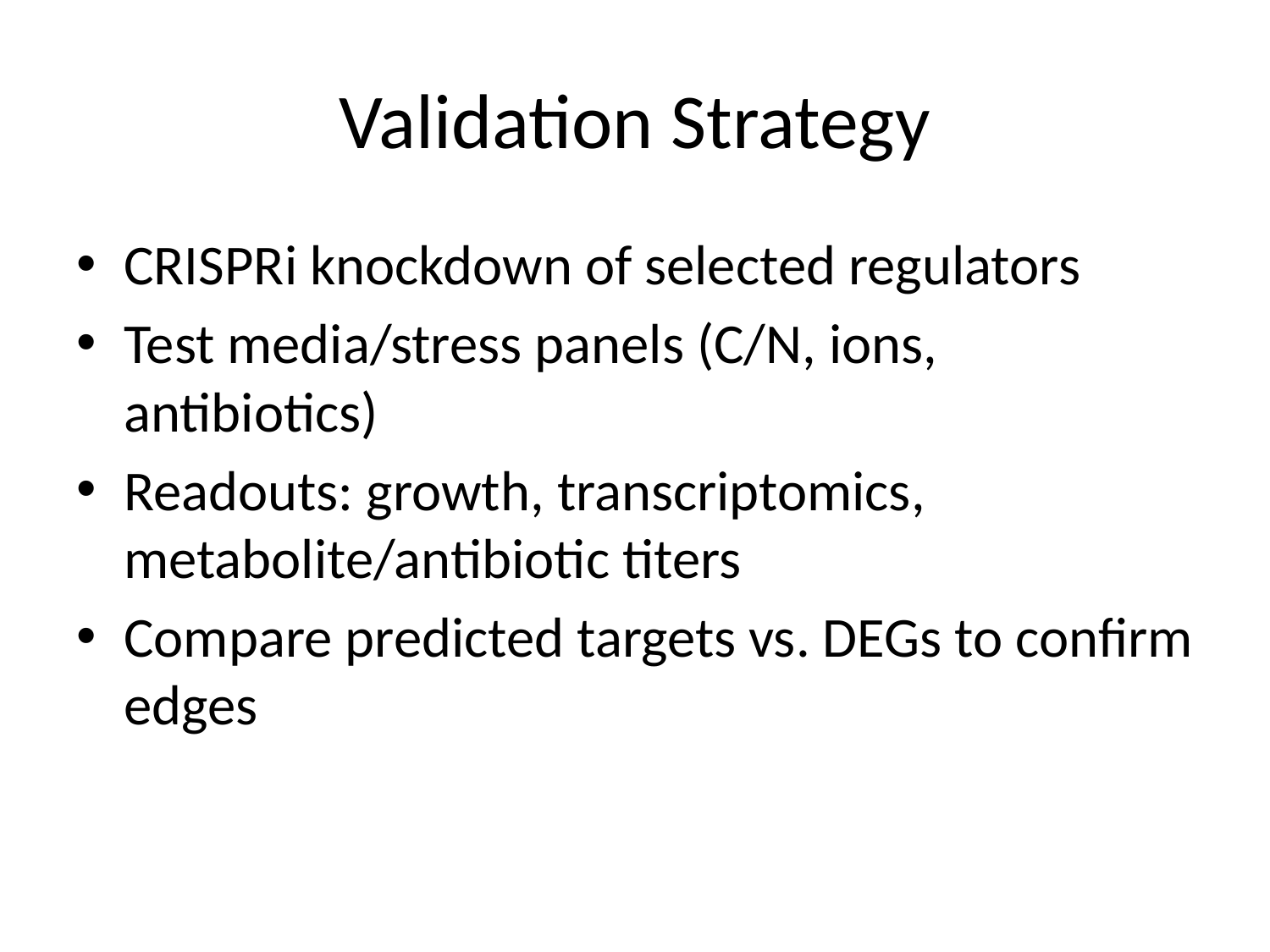

# Validation Strategy
CRISPRi knockdown of selected regulators
Test media/stress panels (C/N, ions, antibiotics)
Readouts: growth, transcriptomics, metabolite/antibiotic titers
Compare predicted targets vs. DEGs to confirm edges